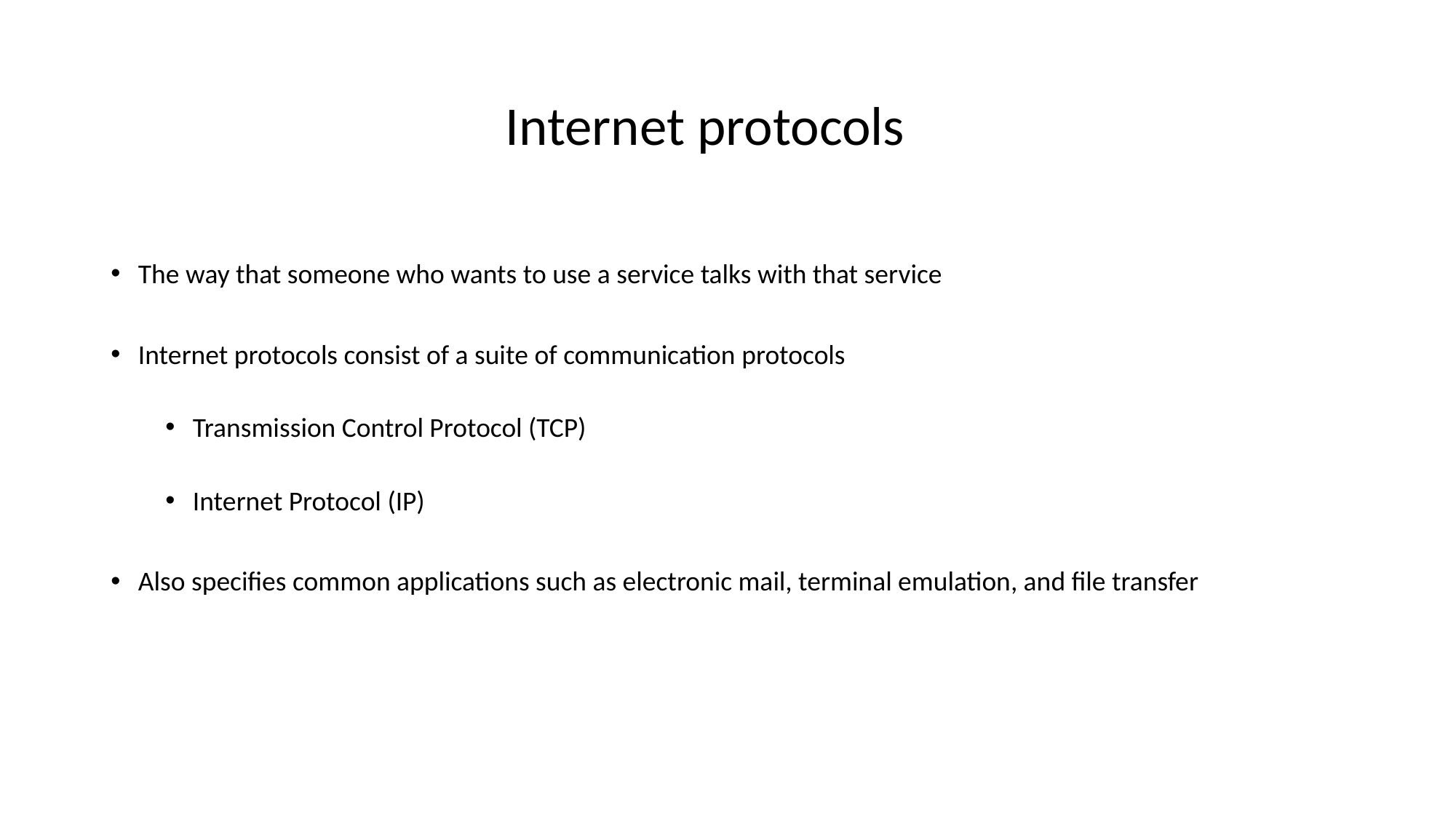

# Internet protocols
The way that someone who wants to use a service talks with that service
Internet protocols consist of a suite of communication protocols
Transmission Control Protocol (TCP)
Internet Protocol (IP)
Also specifies common applications such as electronic mail, terminal emulation, and file transfer